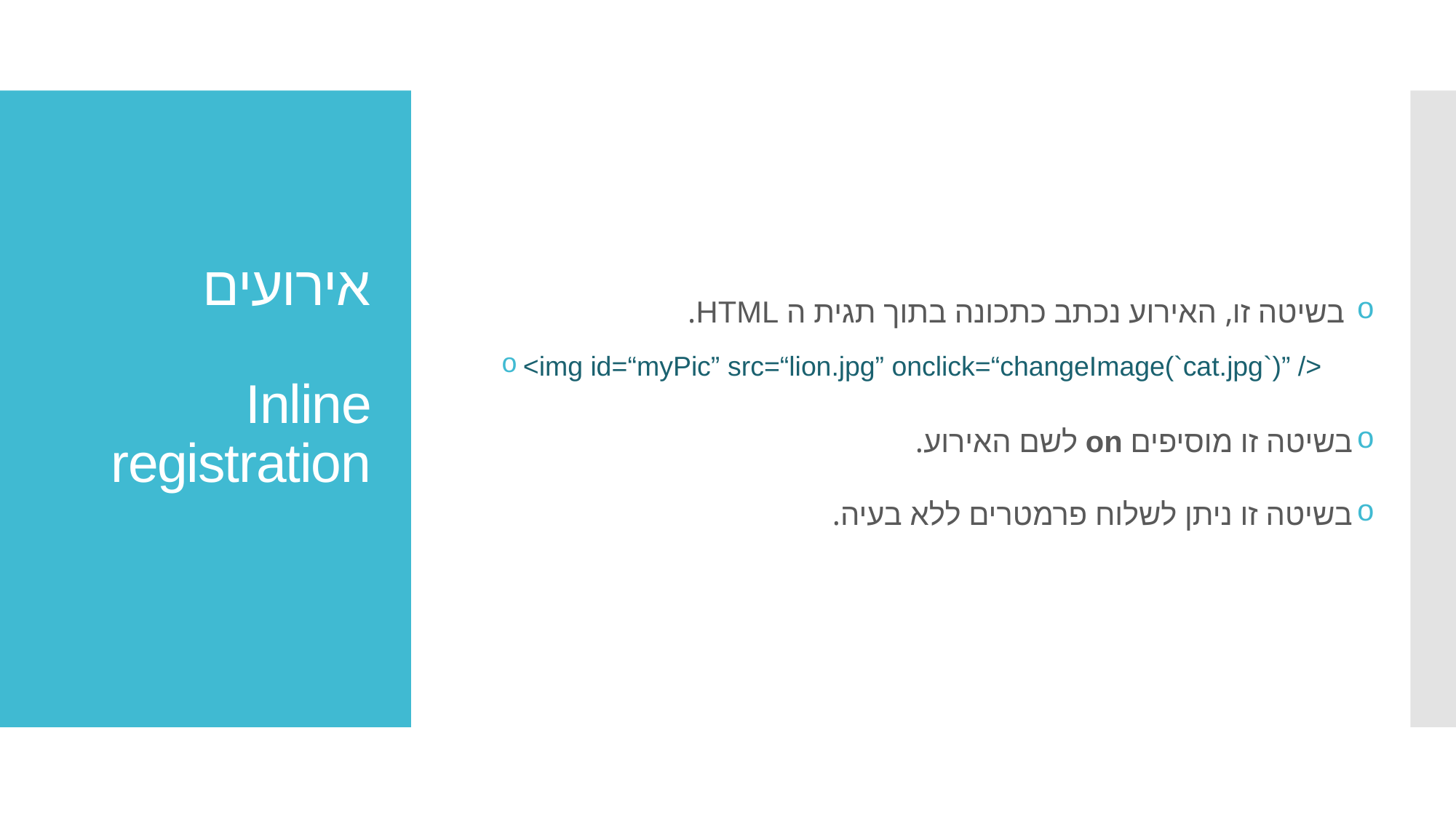

בשיטה זו, האירוע נכתב כתכונה בתוך תגית ה HTML.
<img id=“myPic” src=“lion.jpg” onclick=“changeImage(`cat.jpg`)” />
בשיטה זו מוסיפים on לשם האירוע.
בשיטה זו ניתן לשלוח פרמטרים ללא בעיה.
# אירועים Inline registration